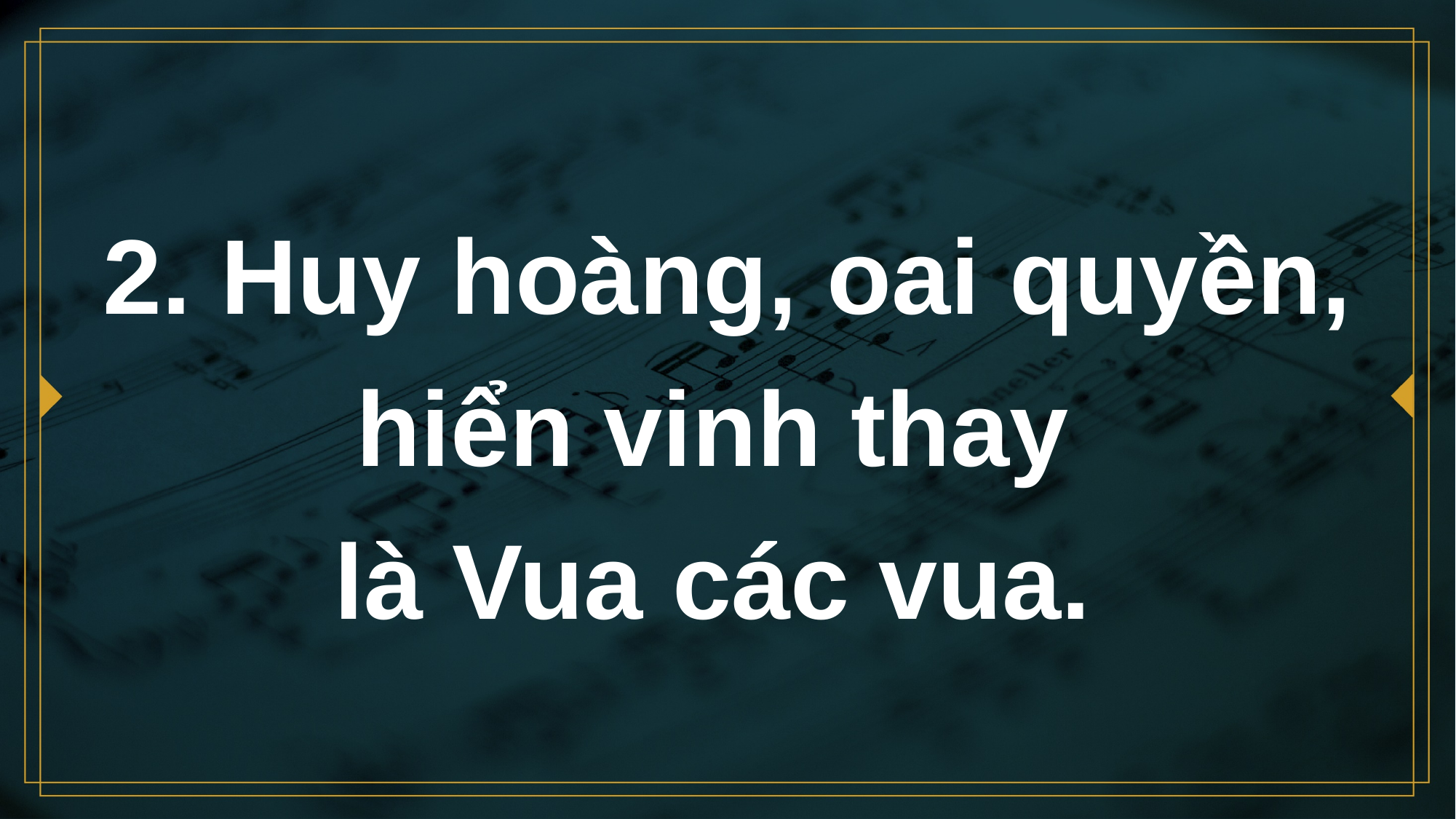

# 2. Huy hoàng, oai quyền, hiển vinh thay là Vua các vua.